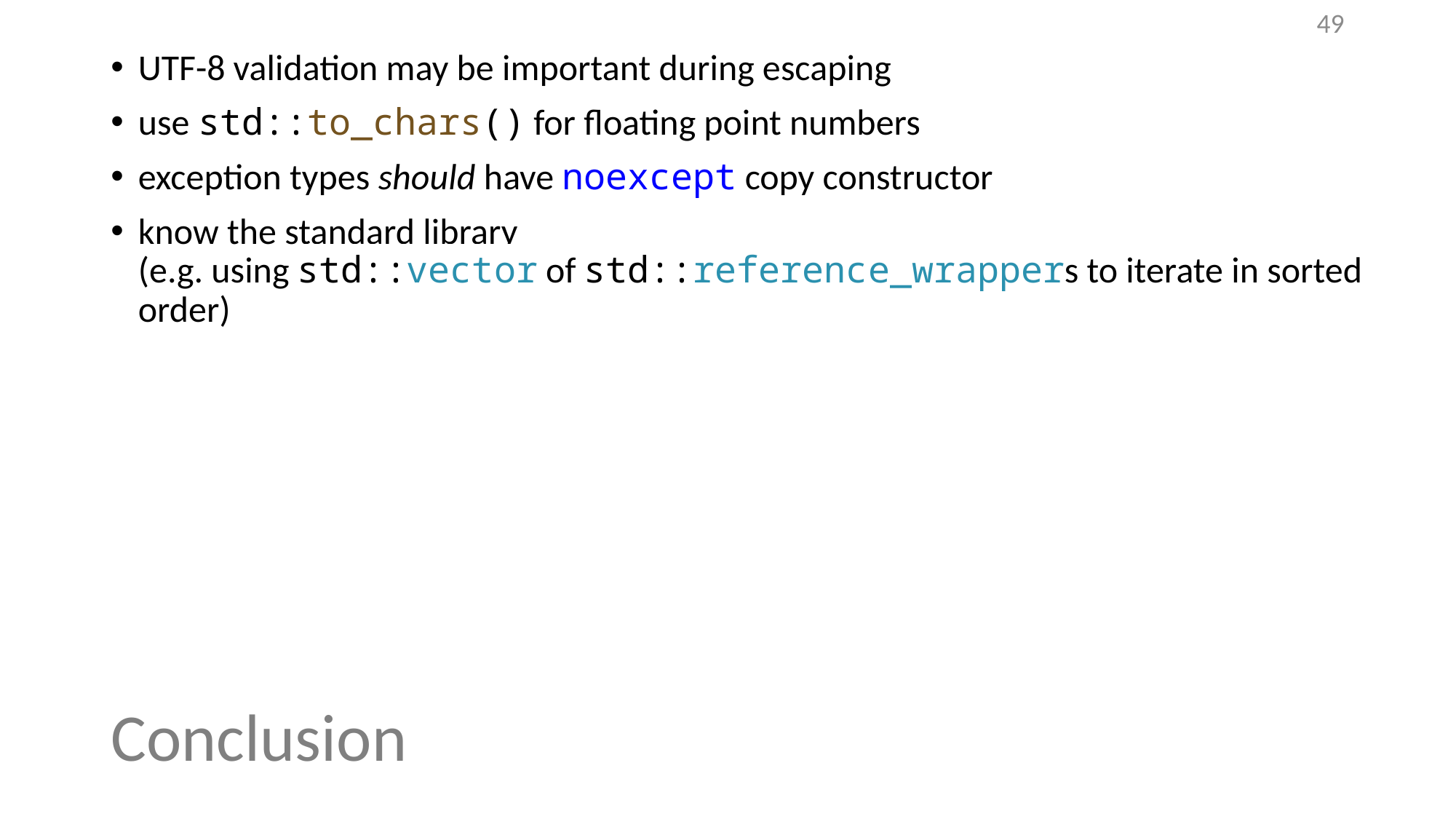

49
UTF-8 validation may be important during escaping
use std::to_chars() for floating point numbers
exception types should have noexcept copy constructor
know the standard library
(e.g. using std::vector of std::reference_wrappers to iterate in sorted order)
# Conclusion